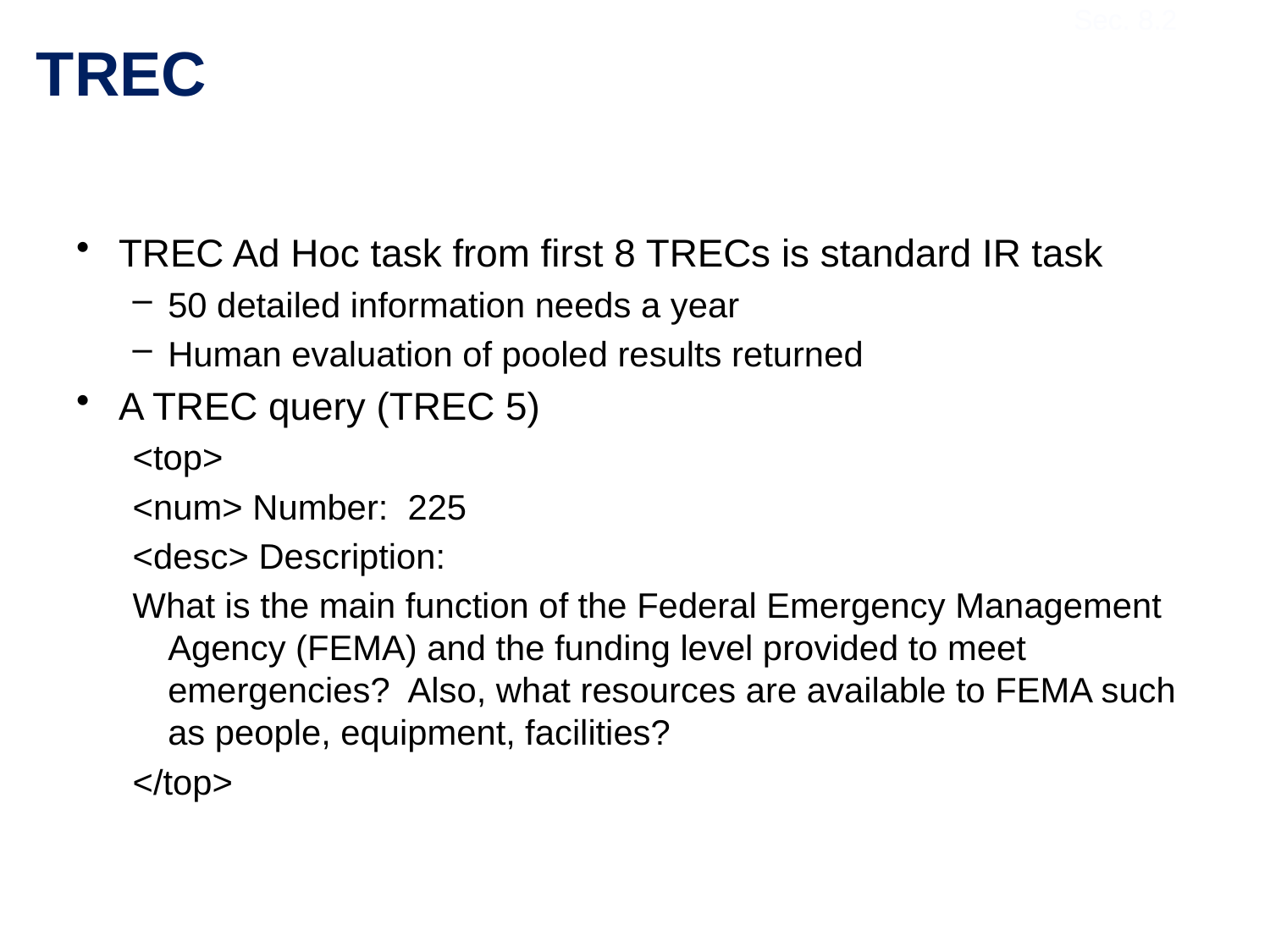

Sec. 8.2
# TREC
TREC Ad Hoc task from first 8 TRECs is standard IR task
50 detailed information needs a year
Human evaluation of pooled results returned
A TREC query (TREC 5)
<top>
<num> Number:  225
<desc> Description:
What is the main function of the Federal Emergency Management Agency (FEMA) and the funding level provided to meet emergencies?  Also, what resources are available to FEMA such as people, equipment, facilities?
</top>